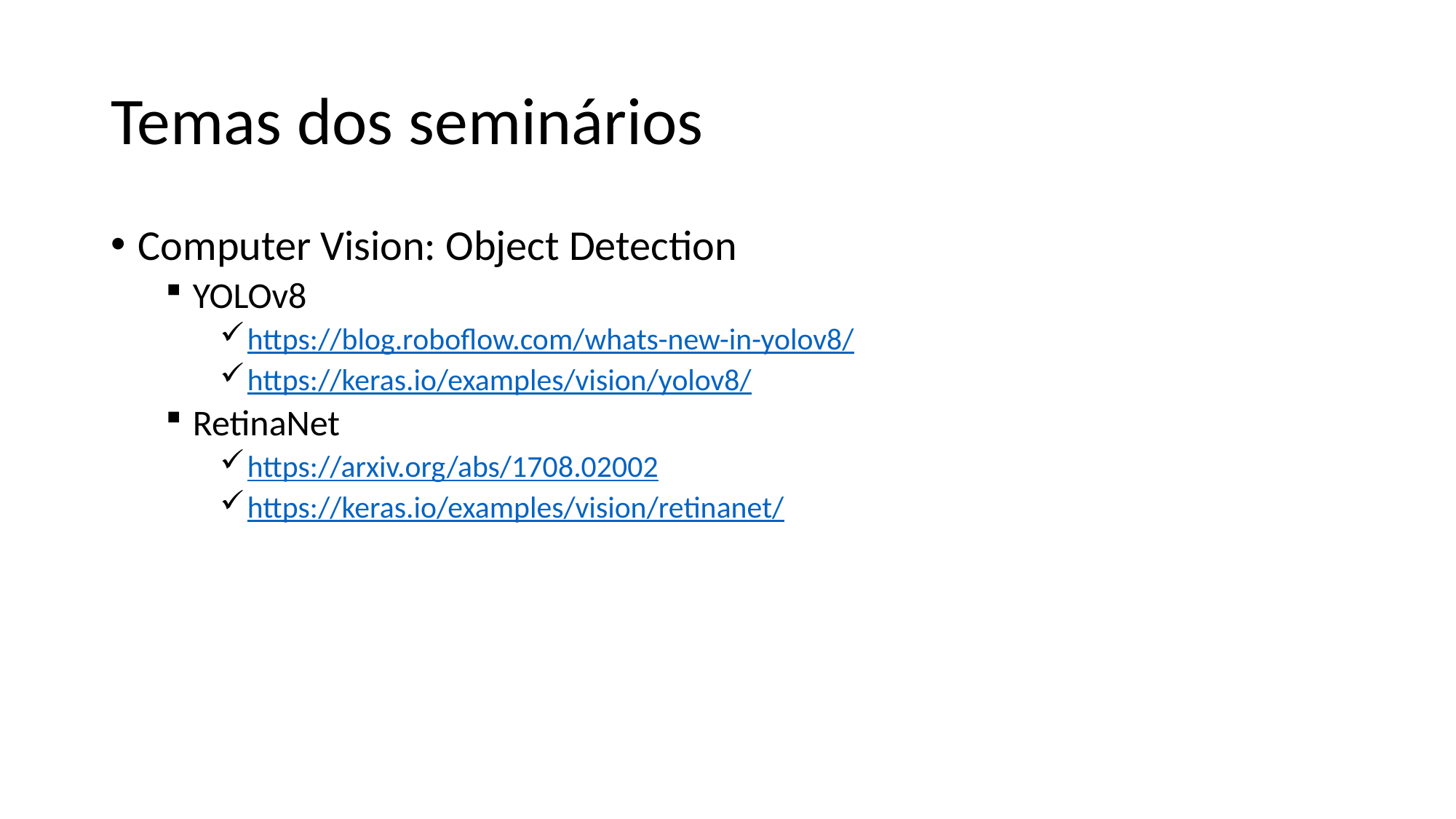

# Temas dos seminários
Computer Vision: Object Detection
YOLOv8
https://blog.roboflow.com/whats-new-in-yolov8/
https://keras.io/examples/vision/yolov8/
RetinaNet
https://arxiv.org/abs/1708.02002
https://keras.io/examples/vision/retinanet/